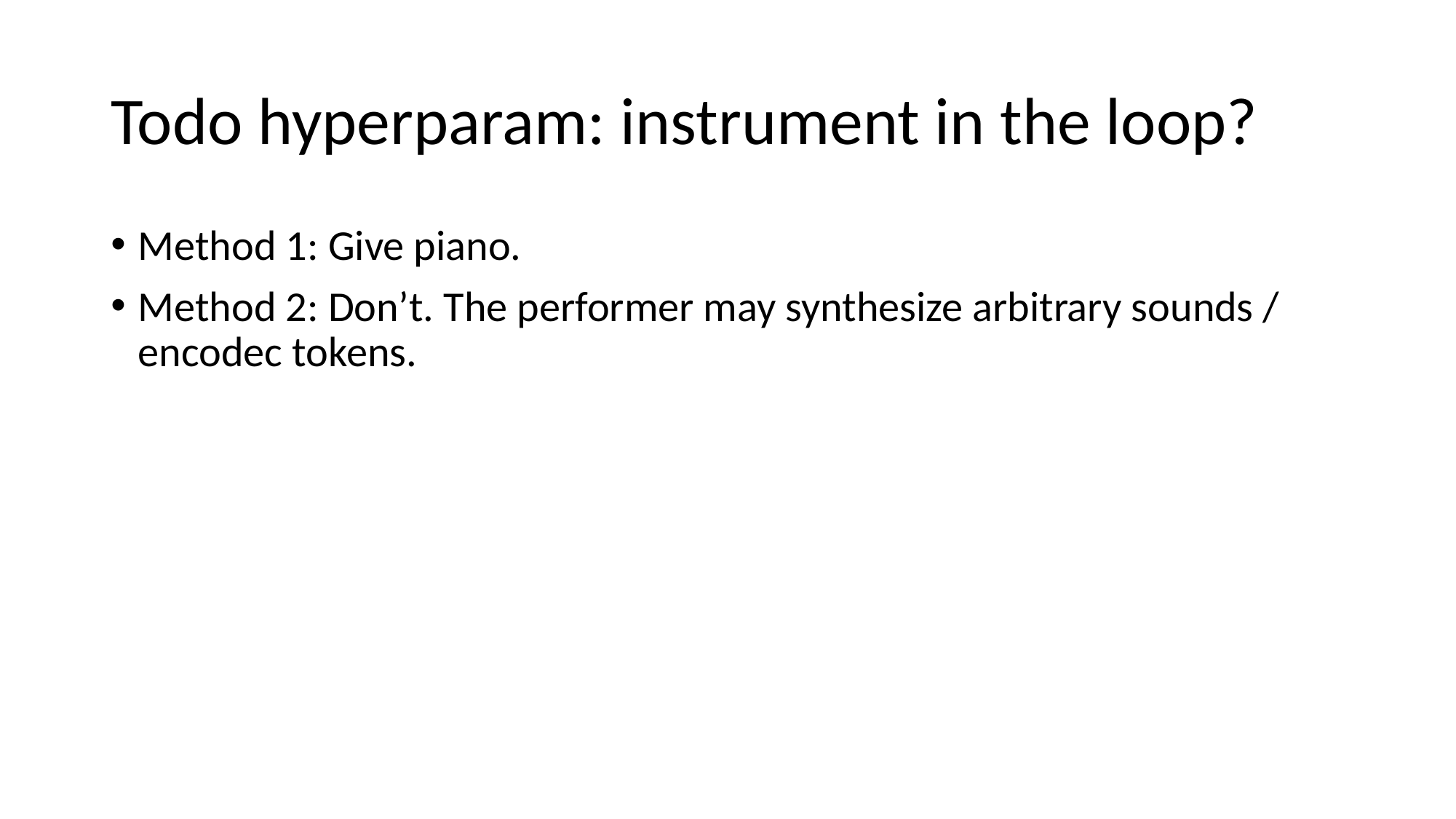

# Todo hyperparam: instrument in the loop?
Method 1: Give piano.
Method 2: Don’t. The performer may synthesize arbitrary sounds / encodec tokens.